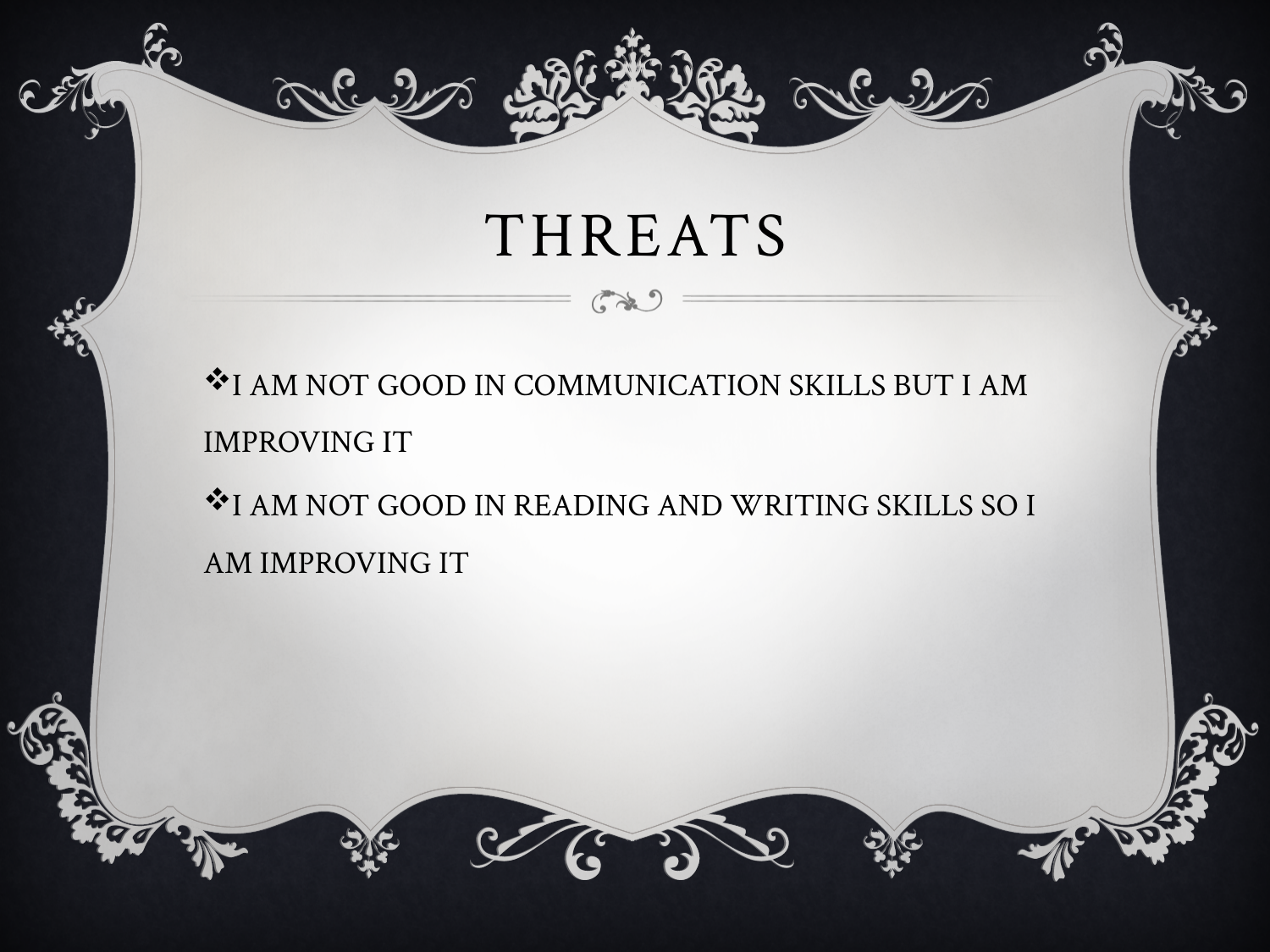

# THREATS
I AM NOT GOOD IN COMMUNICATION SKILLS BUT I AM IMPROVING IT
I AM NOT GOOD IN READING AND WRITING SKILLS SO I AM IMPROVING IT